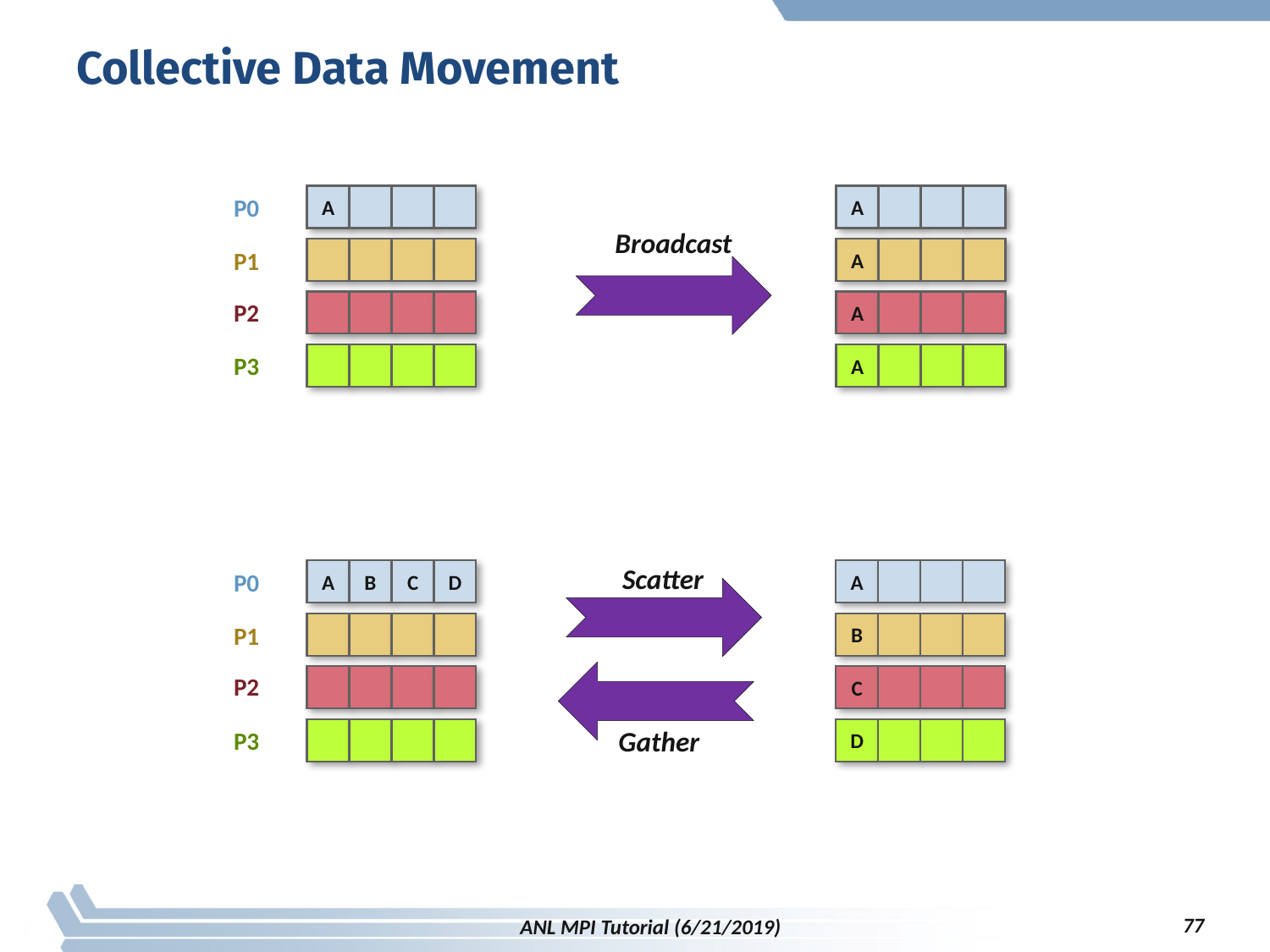

# Collective Data Movement
A

P0

P1
P2

P3

A

A

A

A

Broadcast

Scatter

A
B
C
D
P0

P1
P2

P3

A

B

C

D

Gather
77
ANL MPI Tutorial (6/21/2019)